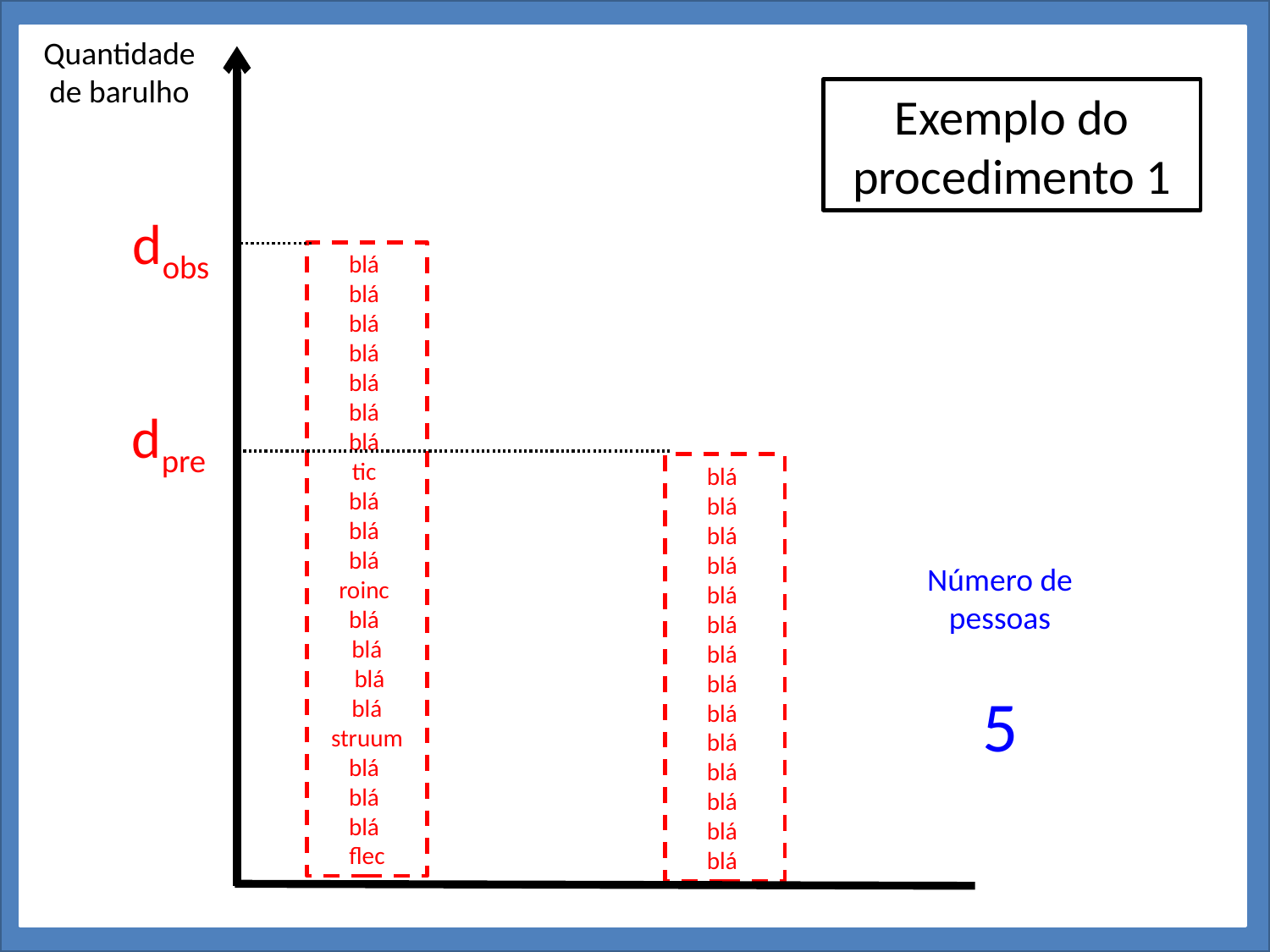

Quantidade de barulho
Exemplo do procedimento 1
dobs
blá
blá
blá
blá
blá
blá
blá
tic
blá
blá
blá
roinc
blá
blá
 blá
 blá
struum blá
blá
blá
flec
dpre
blá
blá
blá
blá
blá
blá
blá
blá
blá
blá
blá
blá
blá
blá
Número de pessoas
5